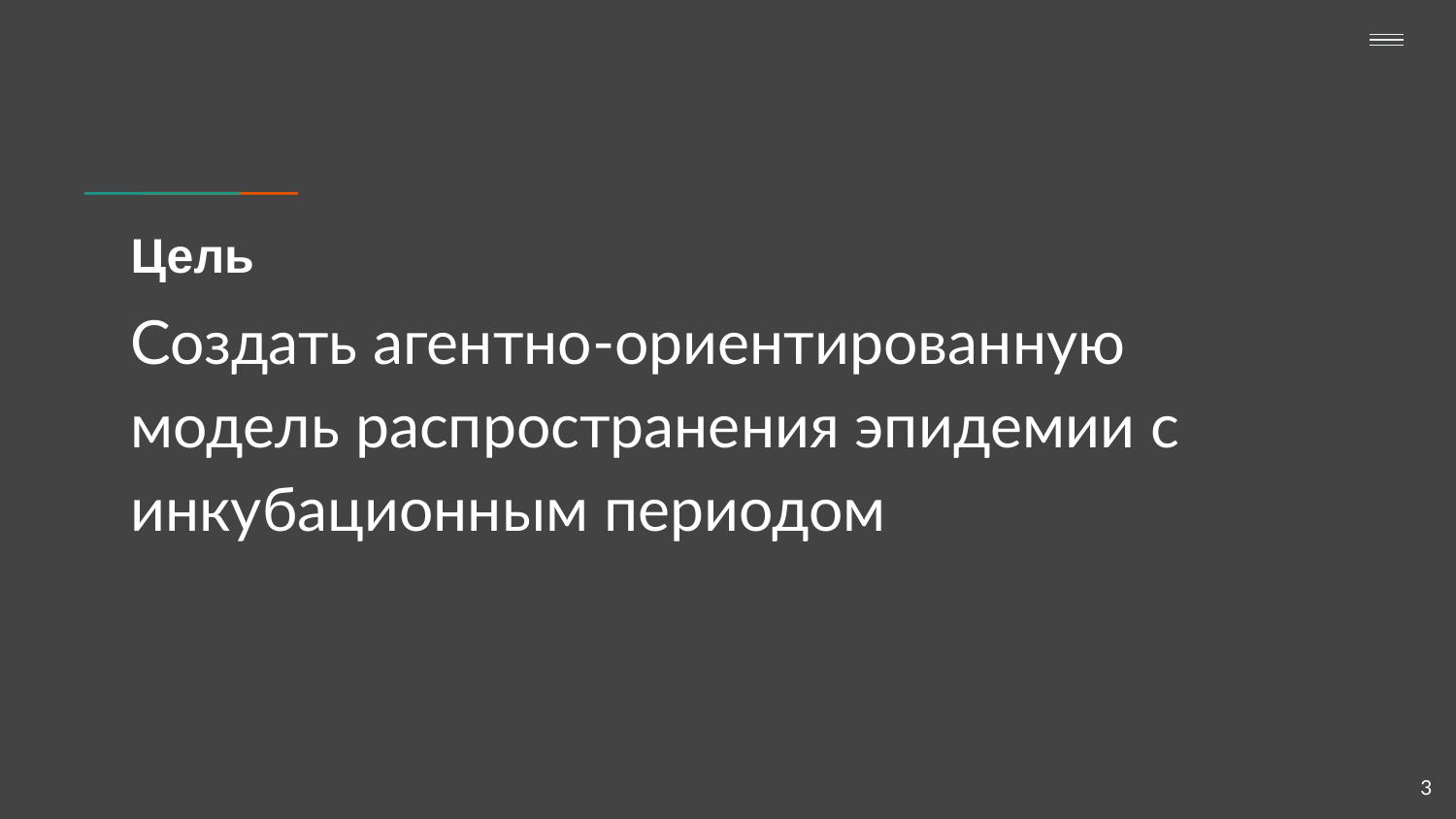

# Цель
Создать агентно-ориентированную модель распространения эпидемии с инкубационным периодом
3